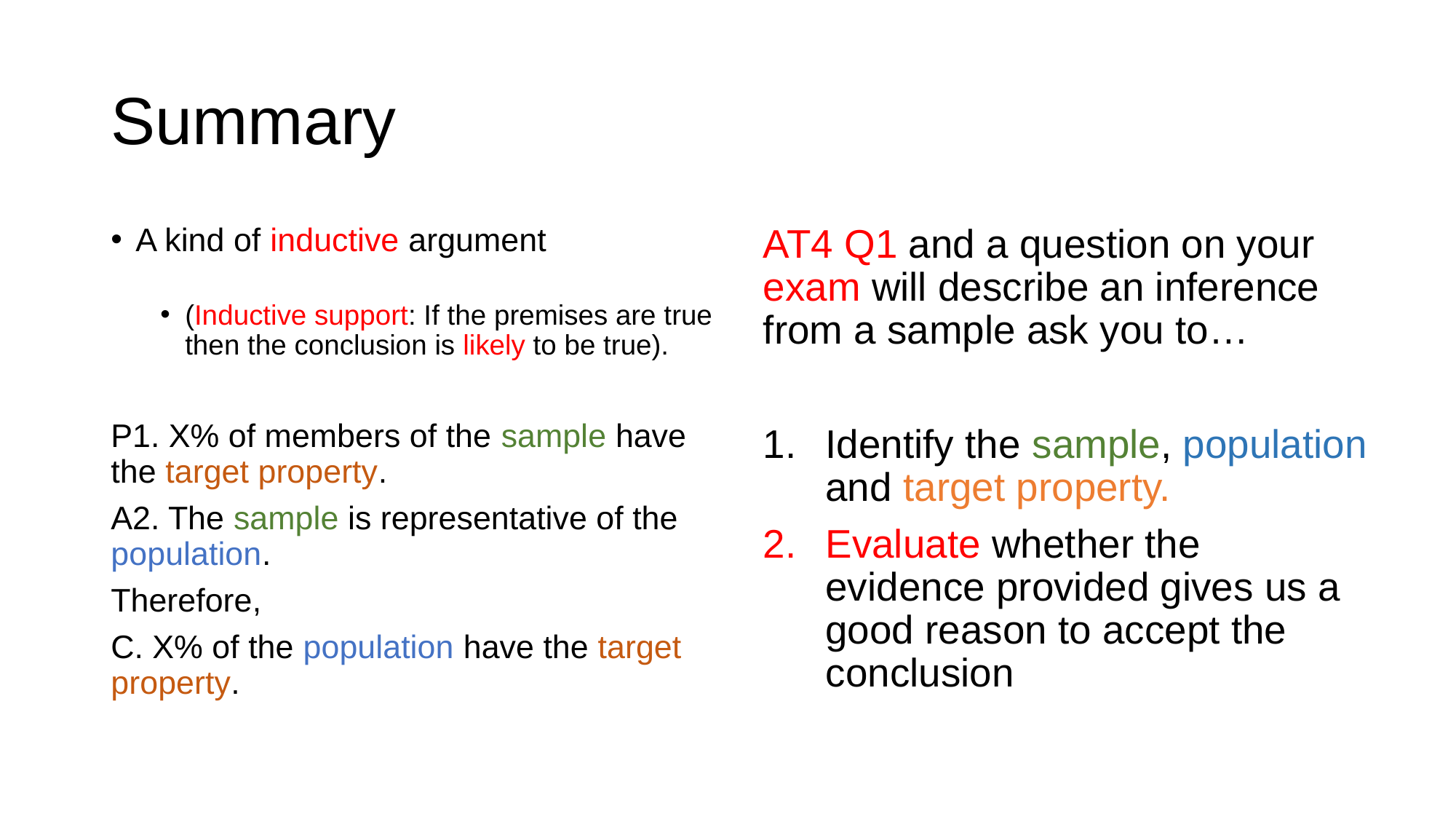

# Summary
A kind of inductive argument

(Inductive support: If the premises are true then the conclusion is likely to be true).

P1. X% of members of the sample have the target property.
A2. The sample is representative of the population.
Therefore,
C. X% of the population have the target property.

AT4 Q1 and a question on your exam will describe an inference from a sample ask you to…

Identify the sample, population and target property.
Evaluate whether the evidence provided gives us a good reason to accept the conclusion